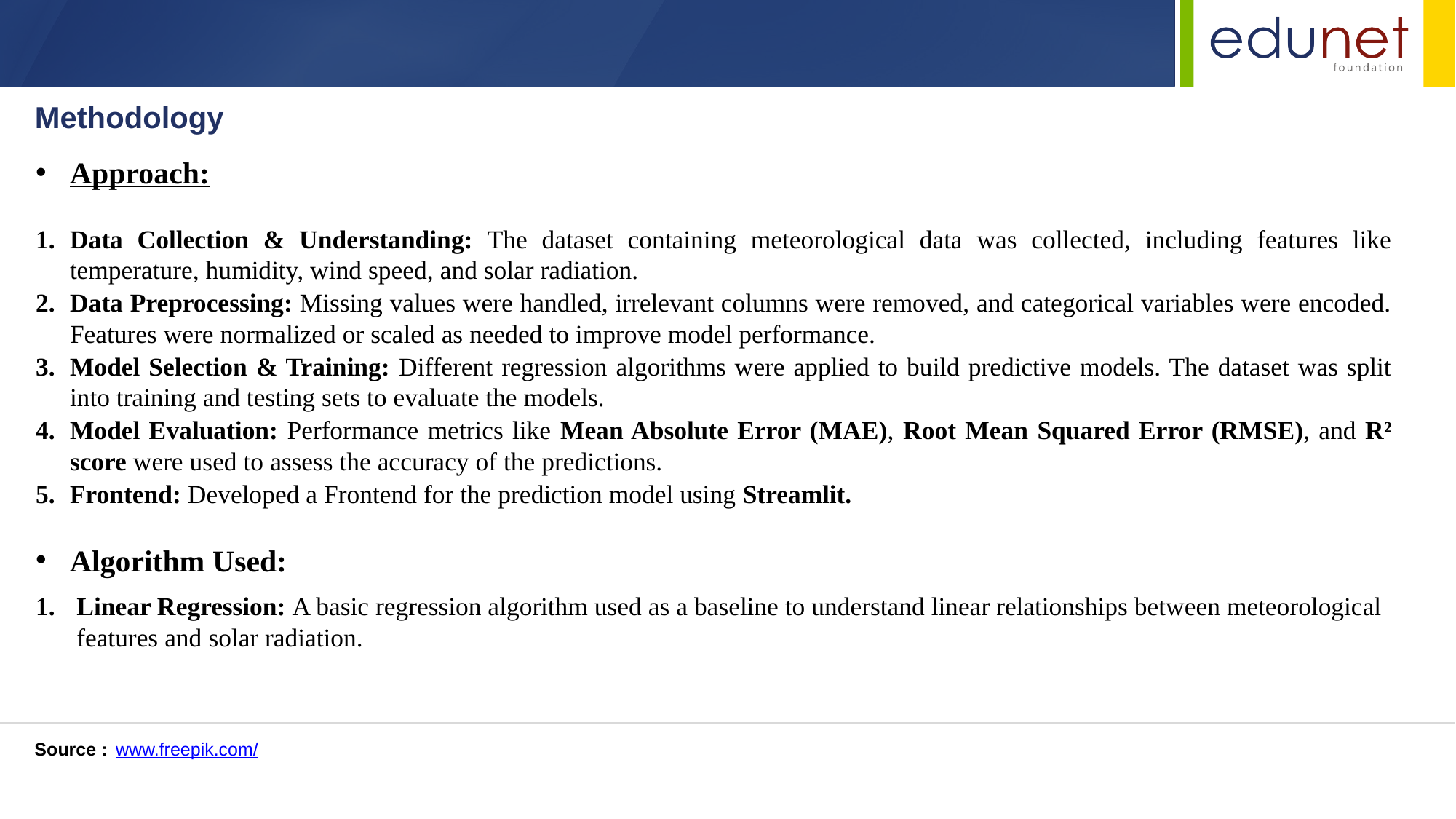

Methodology
Approach:

Data Collection & Understanding: The dataset containing meteorological data was collected, including features like temperature, humidity, wind speed, and solar radiation.
Data Preprocessing: Missing values were handled, irrelevant columns were removed, and categorical variables were encoded. Features were normalized or scaled as needed to improve model performance.
Model Selection & Training: Different regression algorithms were applied to build predictive models. The dataset was split into training and testing sets to evaluate the models.
Model Evaluation: Performance metrics like Mean Absolute Error (MAE), Root Mean Squared Error (RMSE), and R² score were used to assess the accuracy of the predictions.
Frontend: Developed a Frontend for the prediction model using Streamlit.

Algorithm Used:
Linear Regression: A basic regression algorithm used as a baseline to understand linear relationships between meteorological features and solar radiation.
Source :
www.freepik.com/